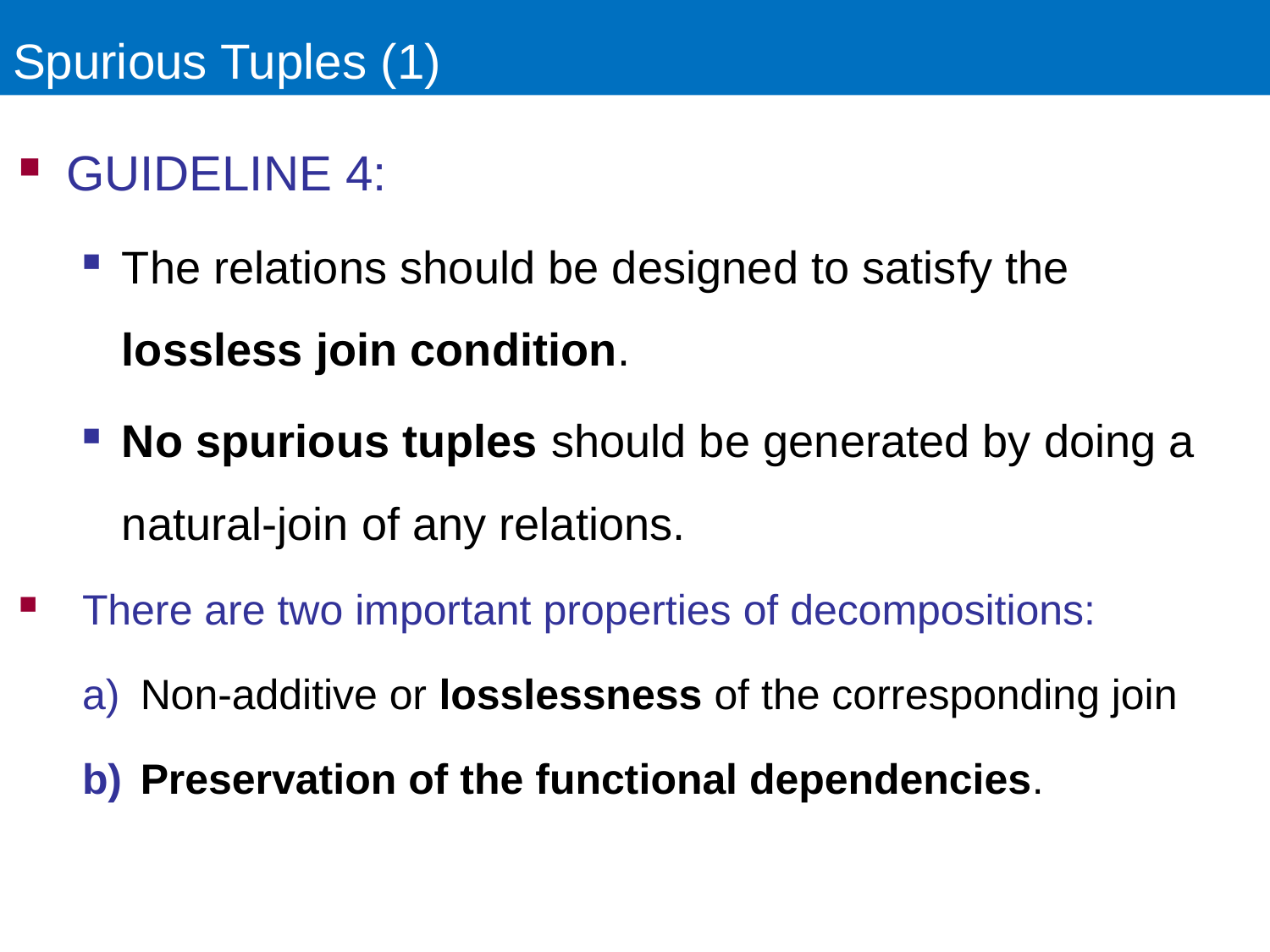

# Spurious Tuples (1)
GUIDELINE 4:
The relations should be designed to satisfy the lossless join condition.
No spurious tuples should be generated by doing a natural-join of any relations.
There are two important properties of decompositions:
Non-additive or losslessness of the corresponding join
Preservation of the functional dependencies.